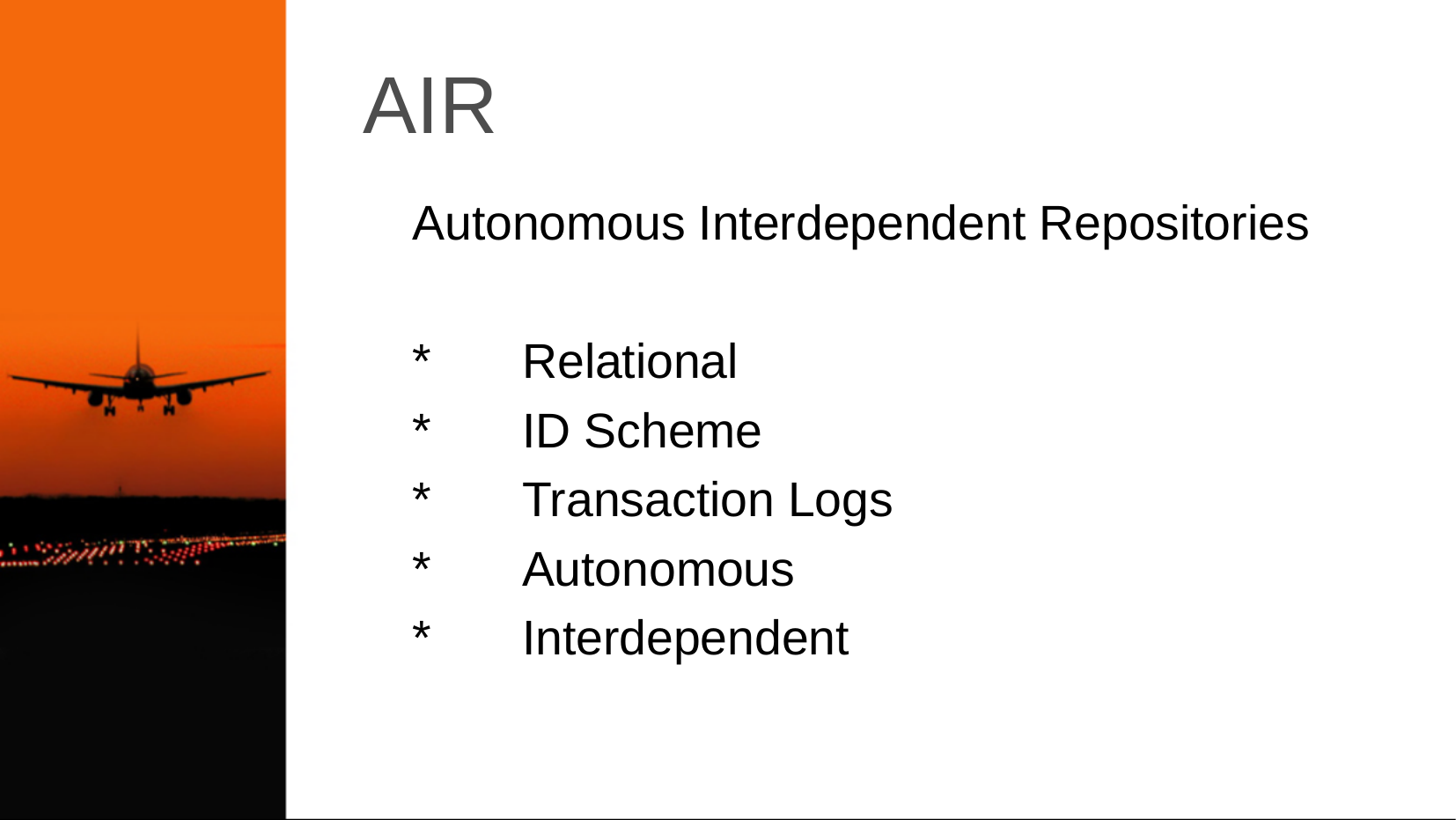

# AIR
Autonomous Interdependent Repositories

*	Relational
*	ID Scheme
*	Transaction Logs
*	Autonomous
*	Interdependent